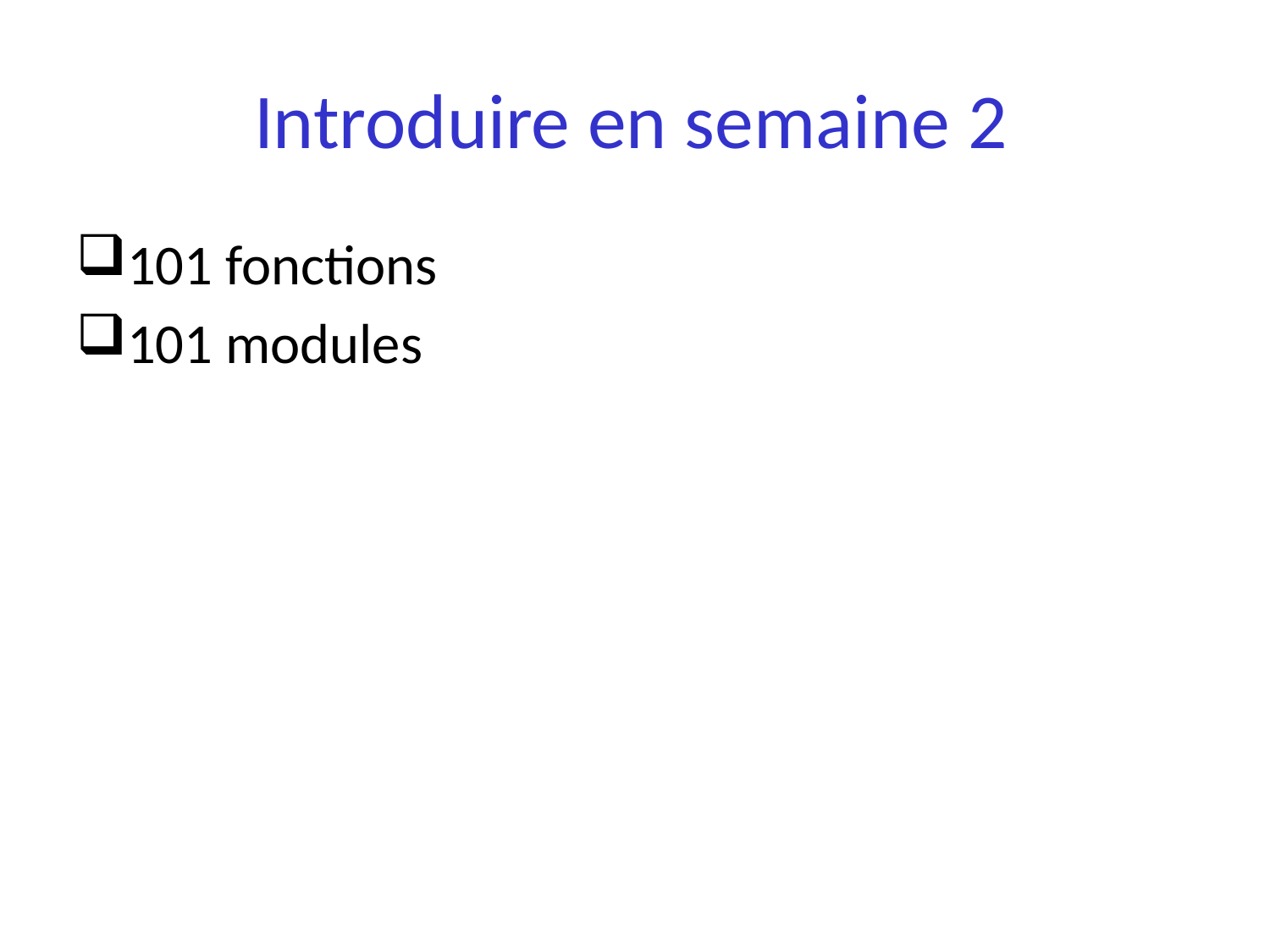

# Introduire en semaine 2
101 fonctions
101 modules